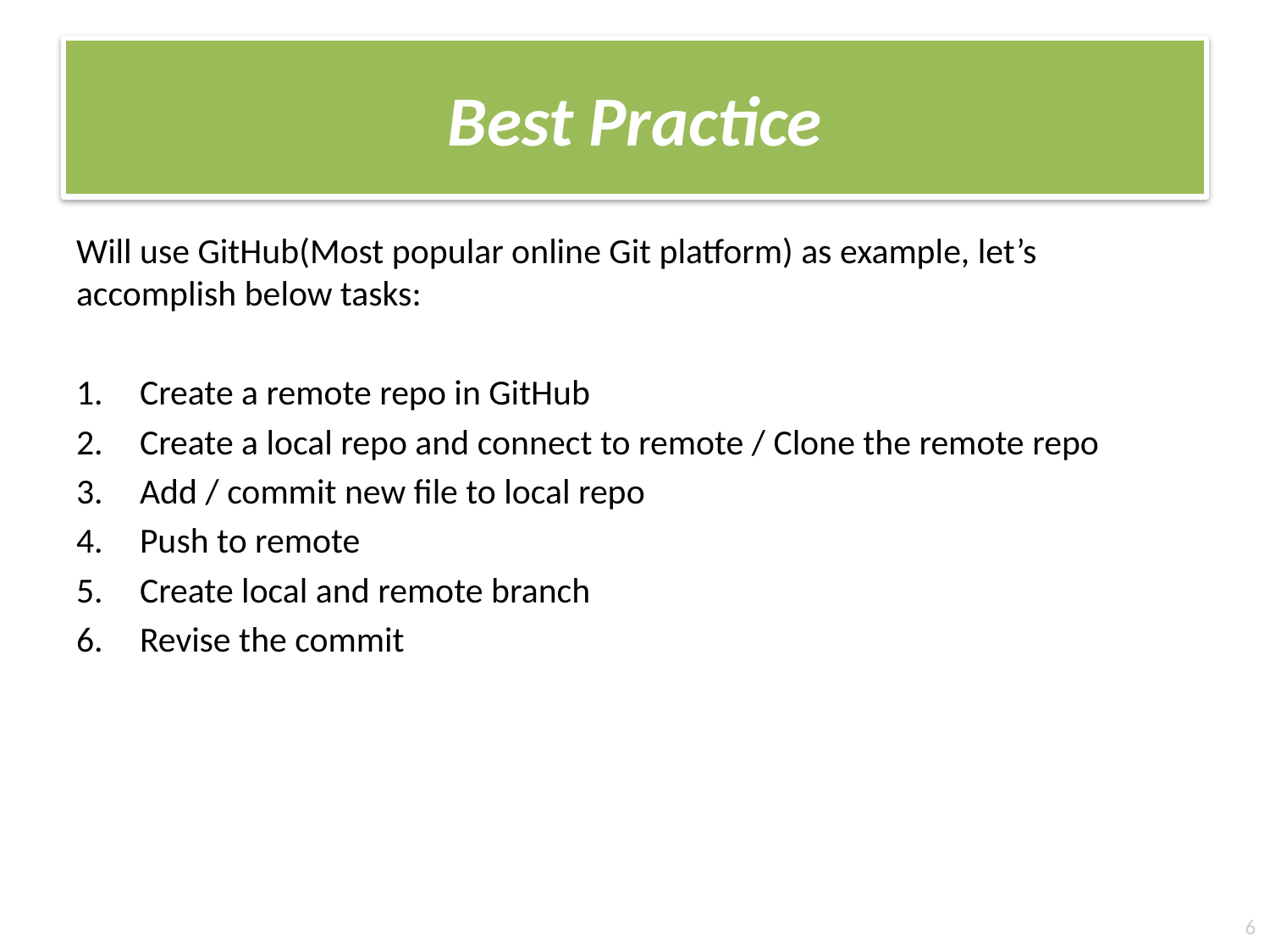

# Best Practice
Will use GitHub(Most popular online Git platform) as example, let’s accomplish below tasks:

Create a remote repo in GitHub
Create a local repo and connect to remote / Clone the remote repo
Add / commit new file to local repo
Push to remote
Create local and remote branch
Revise the commit

6